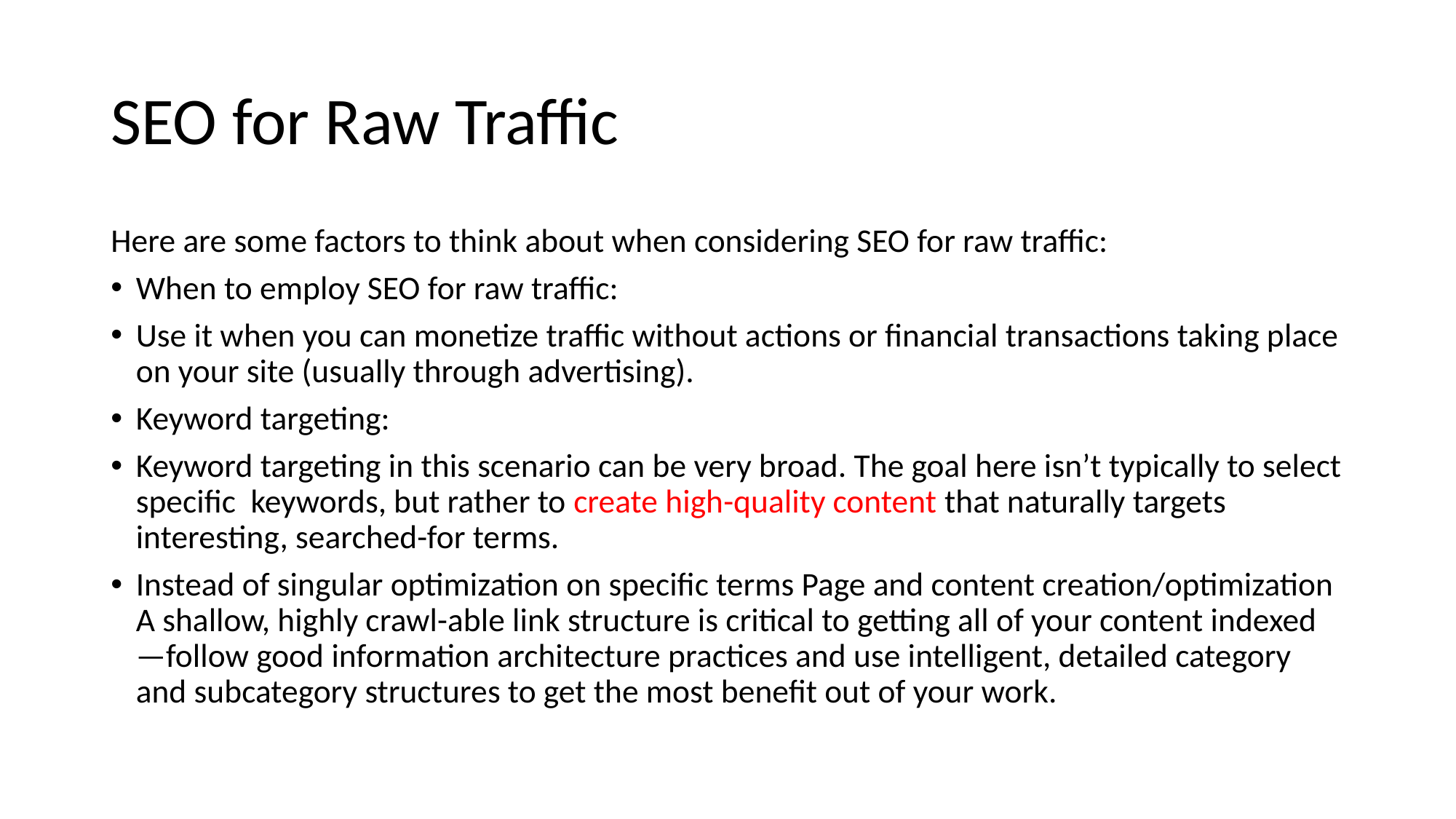

# SEO for Raw Traffic
Here are some factors to think about when considering SEO for raw traffic:
When to employ SEO for raw traffic:
Use it when you can monetize traffic without actions or financial transactions taking place on your site (usually through advertising).
Keyword targeting:
Keyword targeting in this scenario can be very broad. The goal here isn’t typically to select specific  keywords, but rather to create high-quality content that naturally targets interesting, searched-for terms.
Instead of singular optimization on specific terms Page and content creation/optimization A shallow, highly crawl-able link structure is critical to getting all of your content indexed—follow good information architecture practices and use intelligent, detailed category and subcategory structures to get the most benefit out of your work.